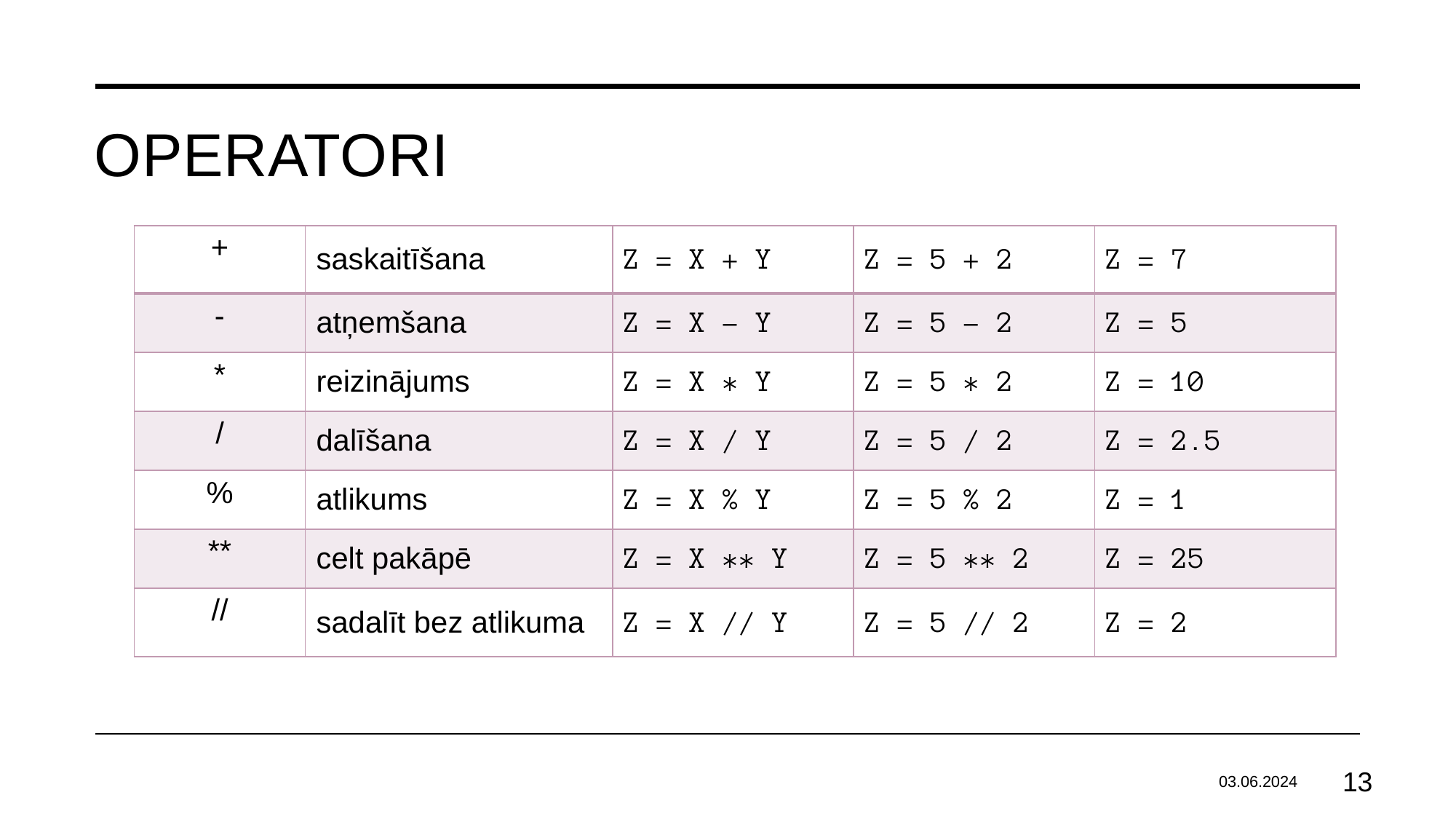

# Operatori
| + | saskaitīšana | Z = X + Y | Z = 5 + 2 | Z = 7 |
| --- | --- | --- | --- | --- |
| - | atņemšana | Z = X - Y | Z = 5 - 2 | Z = 5 |
| \* | reizinājums | Z = X \* Y | Z = 5 \* 2 | Z = 10 |
| / | dalīšana | Z = X / Y | Z = 5 / 2 | Z = 2.5 |
| % | atlikums | Z = X % Y | Z = 5 % 2 | Z = 1 |
| \*\* | celt pakāpē | Z = X \*\* Y | Z = 5 \*\* 2 | Z = 25 |
| // | sadalīt bez atlikuma | Z = X // Y | Z = 5 // 2 | Z = 2 |

03.06.2024
13